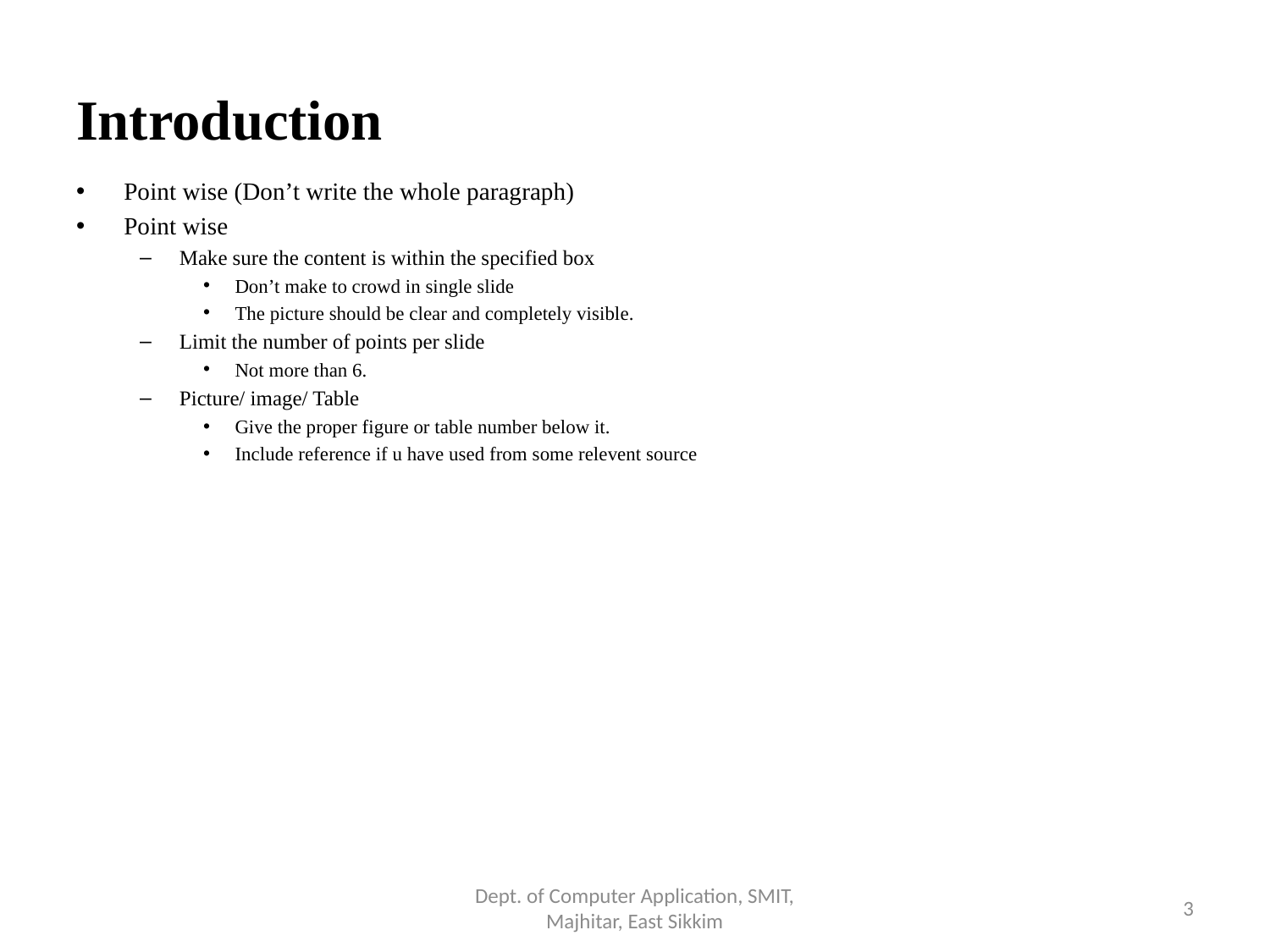

# Introduction
Point wise (Don’t write the whole paragraph)
Point wise
Make sure the content is within the specified box
Don’t make to crowd in single slide
The picture should be clear and completely visible.
Limit the number of points per slide
Not more than 6.
Picture/ image/ Table
Give the proper figure or table number below it.
Include reference if u have used from some relevent source
Dept. of Computer Application, SMIT, Majhitar, East Sikkim
3